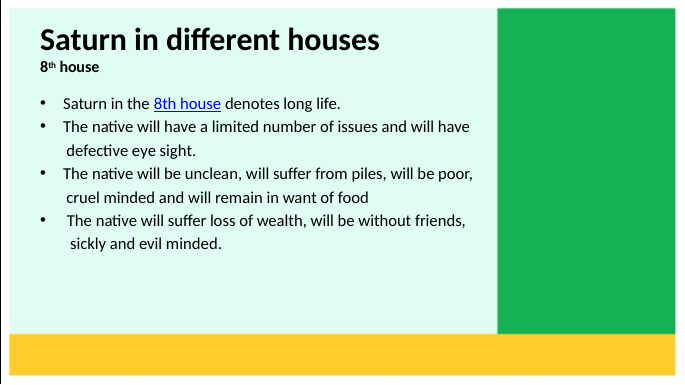

# Saturn in different houses 8th house
Saturn in the 8th house denotes long life.
The native will have a limited number of issues and will have
       defective eye sight.
The native will be unclean, will suffer from piles, will be poor,
       cruel minded and will remain in want of food
 The native will suffer loss of wealth, will be without friends,
        sickly and evil minded.